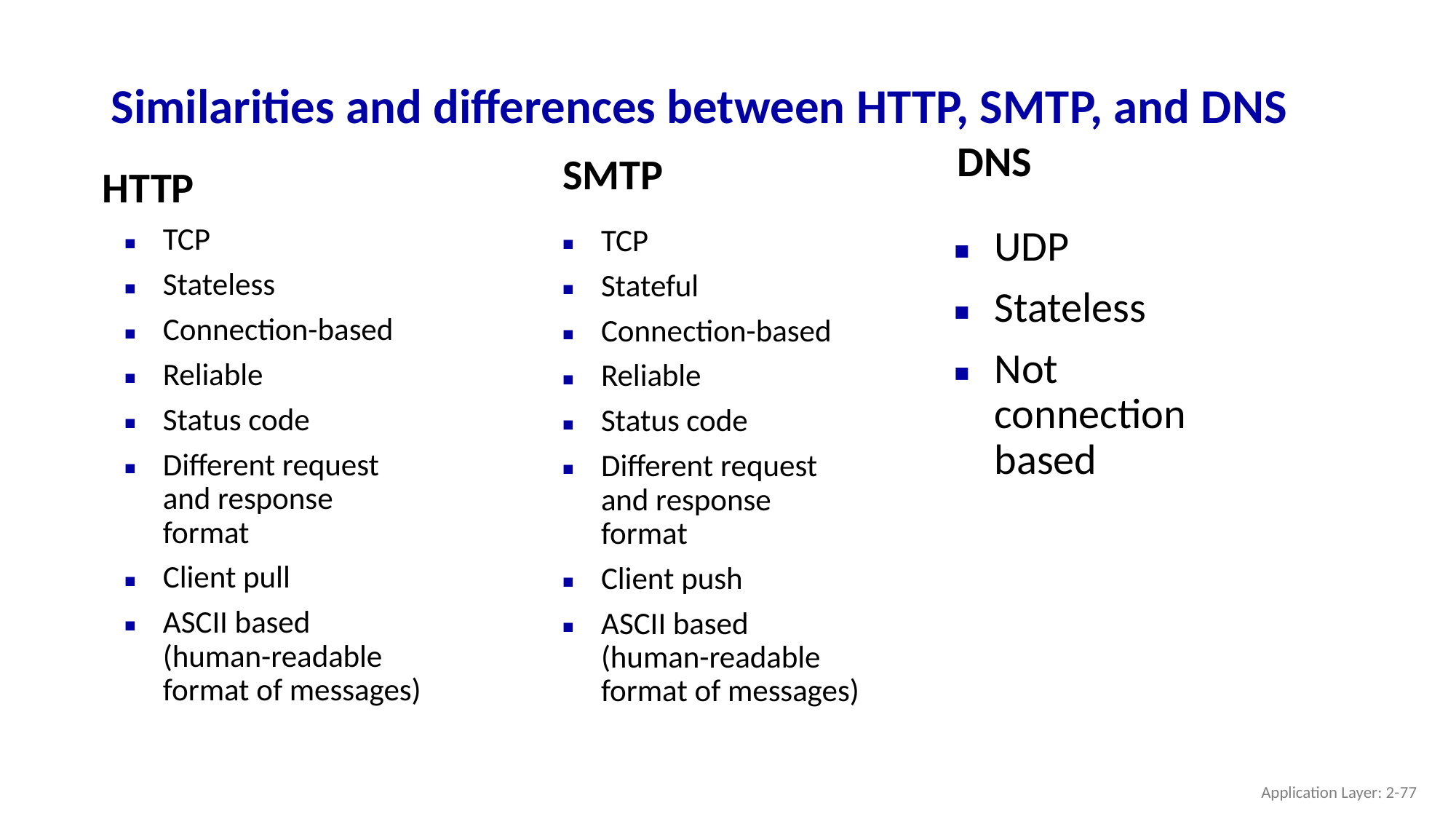

# Similarities and differences between HTTP, SMTP, and DNS
DNS
SMTP
HTTP
TCP
Stateless
Connection-based
Reliable
Status code
Different request and response format
Client pull
ASCII based (human-readable format of messages)
TCP
Stateful
Connection-based
Reliable
Status code
Different request and response format
Client push
ASCII based (human-readable format of messages)
UDP
Stateless
Not connection based
Application Layer: 2-77